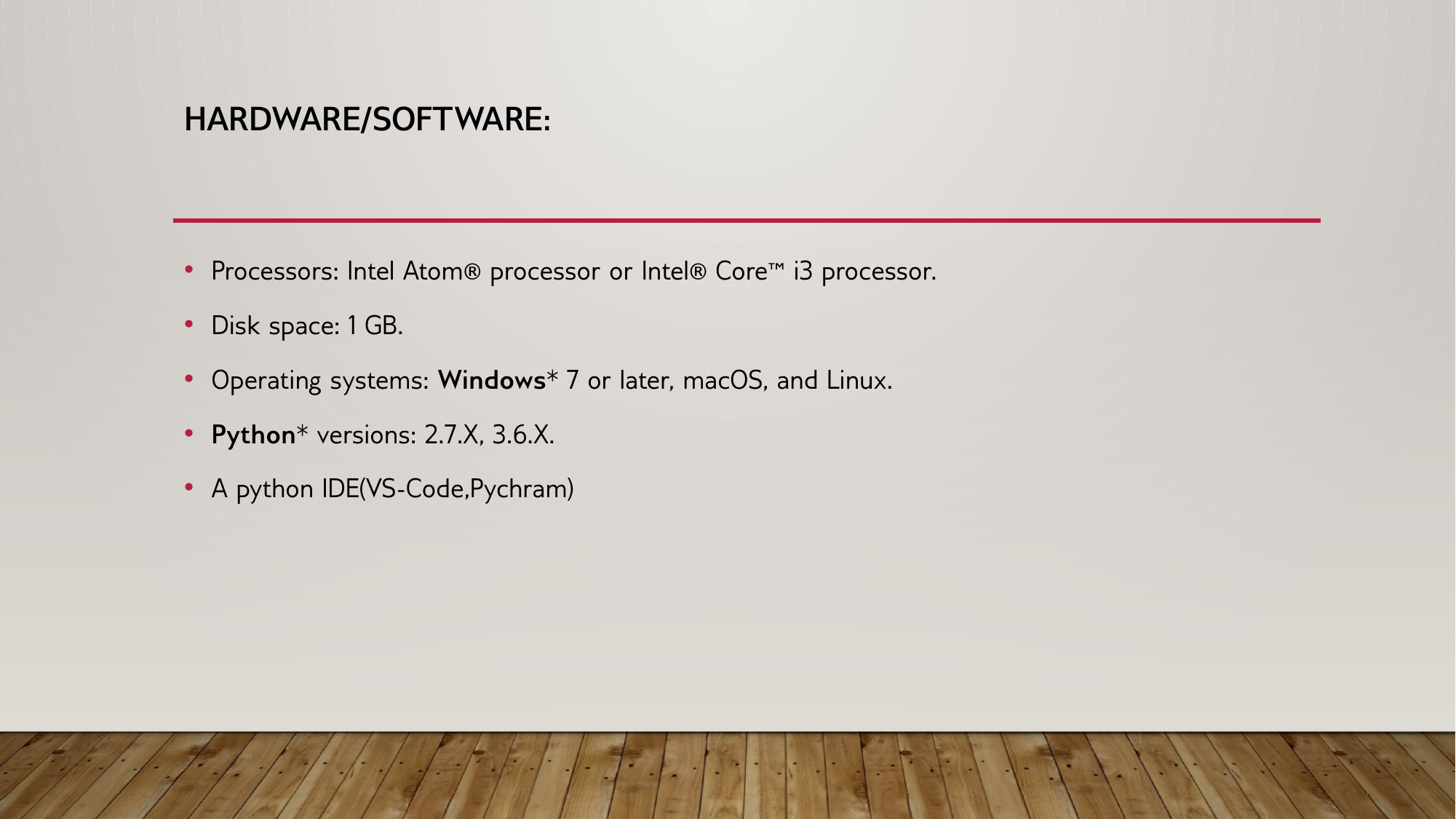

# HARDWARE/SOFTWARE:
Processors: Intel Atom® processor or Intel® Core™ i3 processor.
Disk space: 1 GB.
Operating systems: Windows* 7 or later, macOS, and Linux.
Python* versions: 2.7.X, 3.6.X.
A python IDE(VS-Code,Pychram)